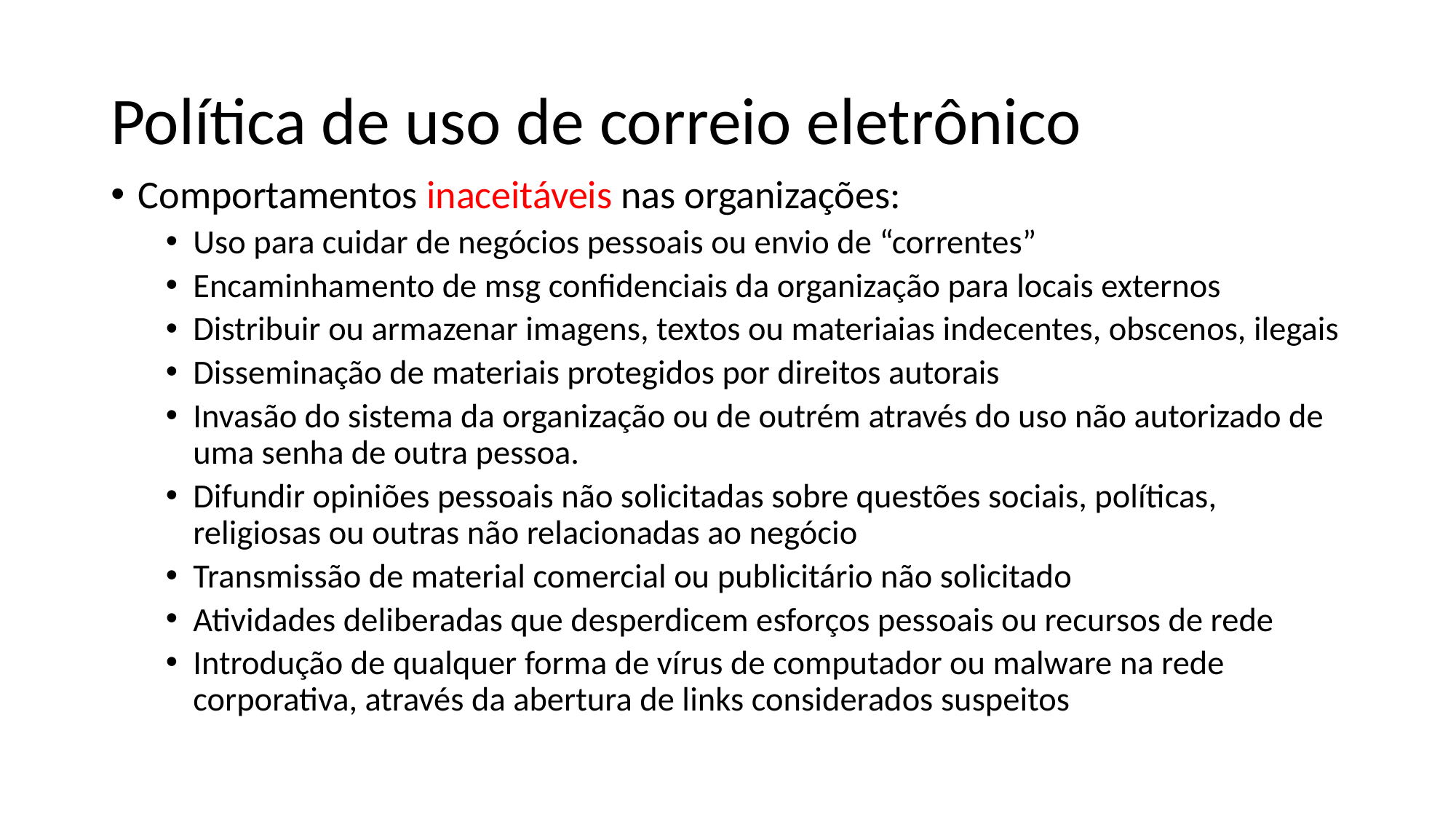

# Política de uso de correio eletrônico
Comportamentos inaceitáveis nas organizações:
Uso para cuidar de negócios pessoais ou envio de “correntes”
Encaminhamento de msg confidenciais da organização para locais externos
Distribuir ou armazenar imagens, textos ou materiaias indecentes, obscenos, ilegais
Disseminação de materiais protegidos por direitos autorais
Invasão do sistema da organização ou de outrém através do uso não autorizado de uma senha de outra pessoa.
Difundir opiniões pessoais não solicitadas sobre questões sociais, políticas, religiosas ou outras não relacionadas ao negócio
Transmissão de material comercial ou publicitário não solicitado
Atividades deliberadas que desperdicem esforços pessoais ou recursos de rede
Introdução de qualquer forma de vírus de computador ou malware na rede corporativa, através da abertura de links considerados suspeitos